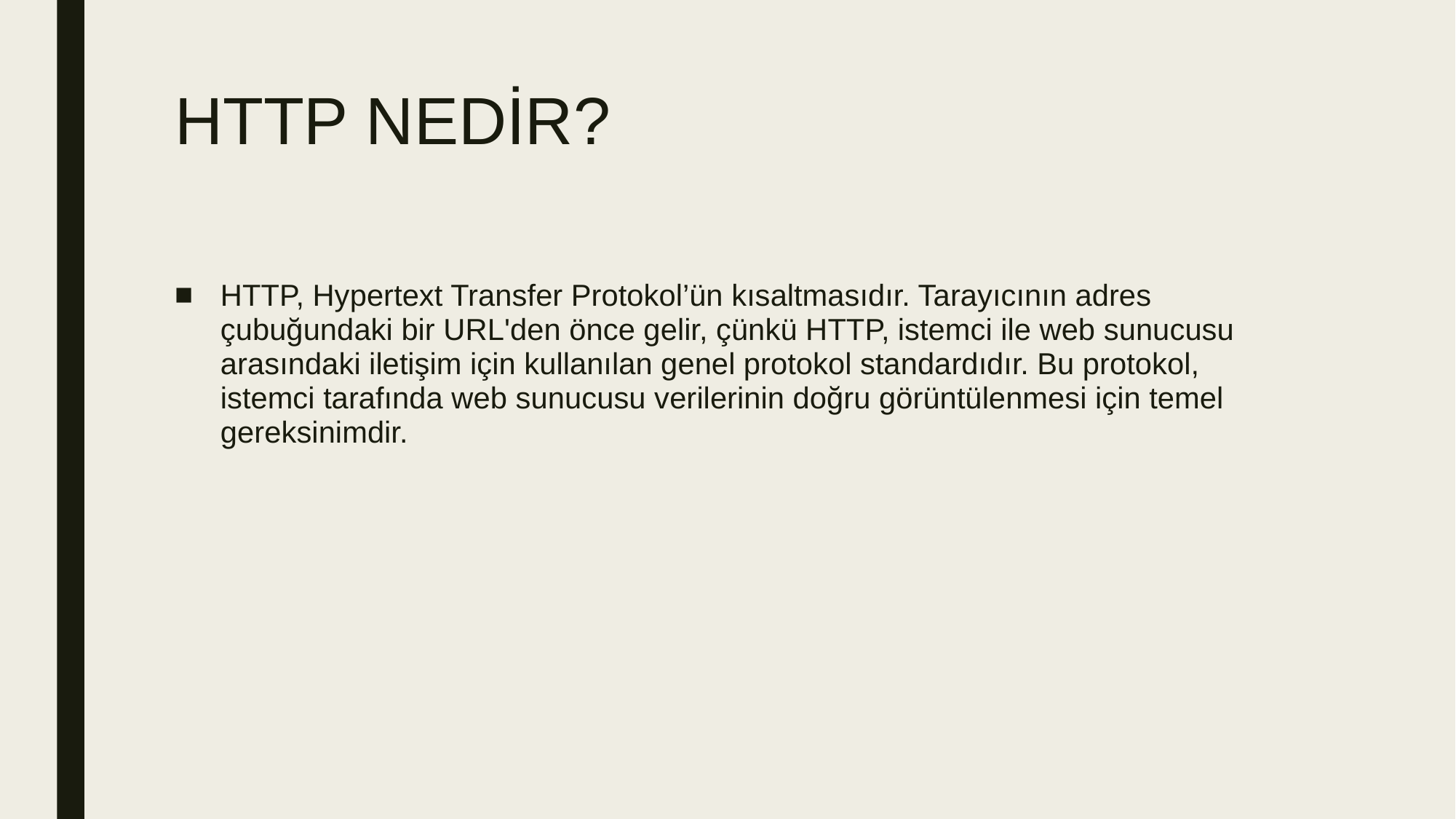

# HTTP NEDİR?
HTTP, Hypertext Transfer Protokol’ün kısaltmasıdır. Tarayıcının adres çubuğundaki bir URL'den önce gelir, çünkü HTTP, istemci ile web sunucusu arasındaki iletişim için kullanılan genel protokol standardıdır. Bu protokol, istemci tarafında web sunucusu verilerinin doğru görüntülenmesi için temel gereksinimdir.